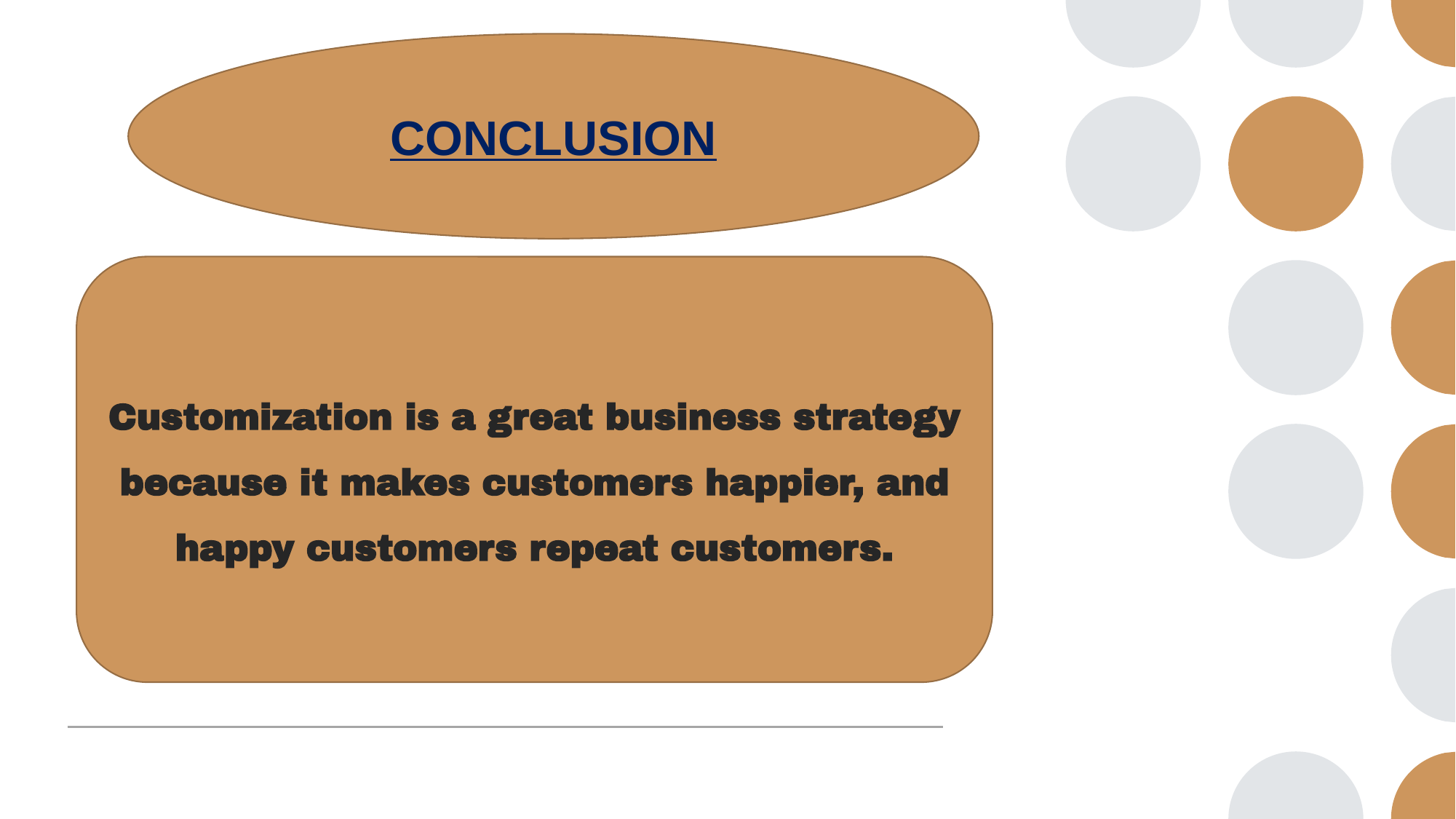

CONCLUSION
Customization is a great business strategy because it makes customers happier, and happy customers repeat customers.